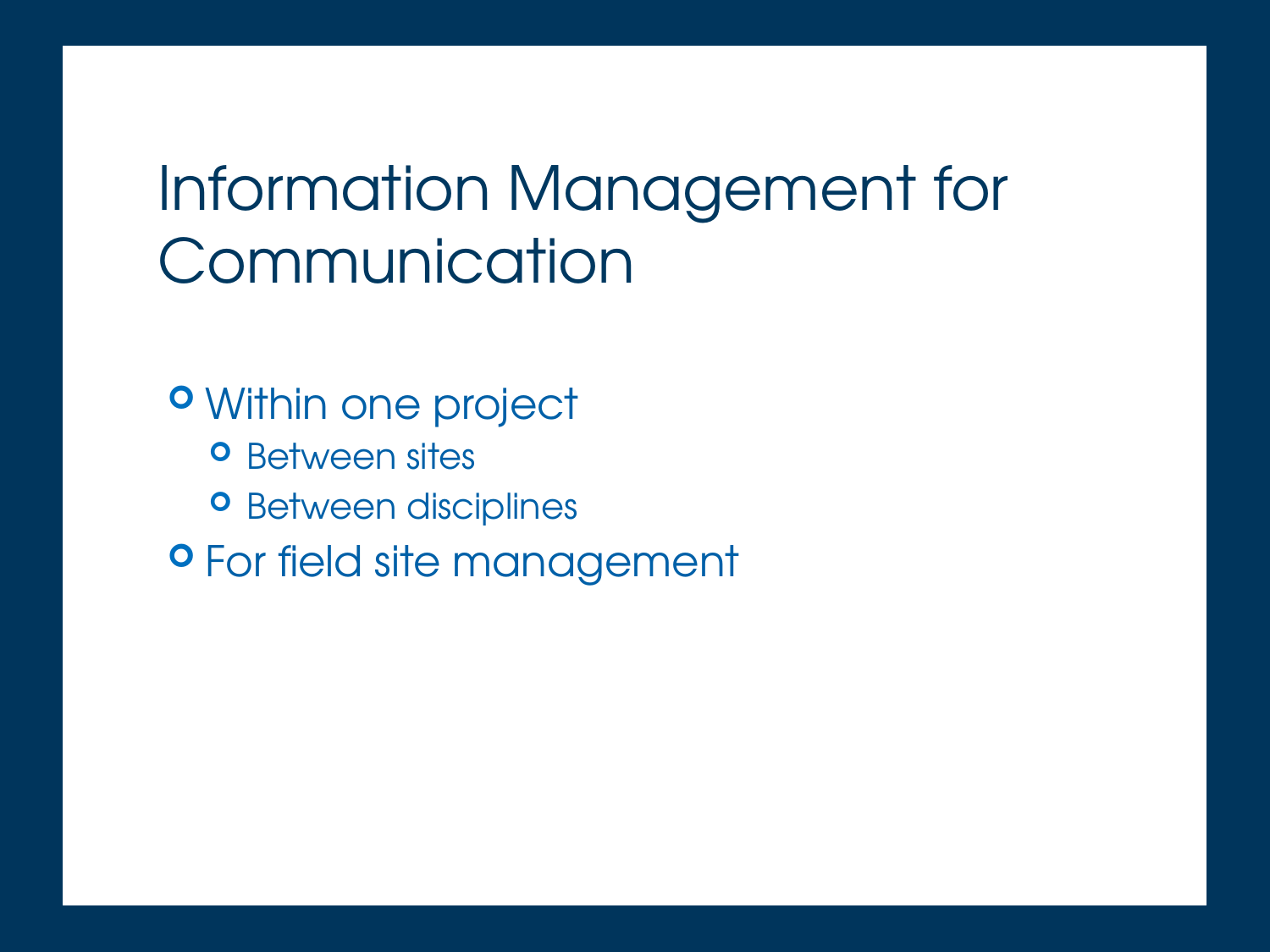

# Information Management for Communication
Within one project
Between sites
Between disciplines
For field site management